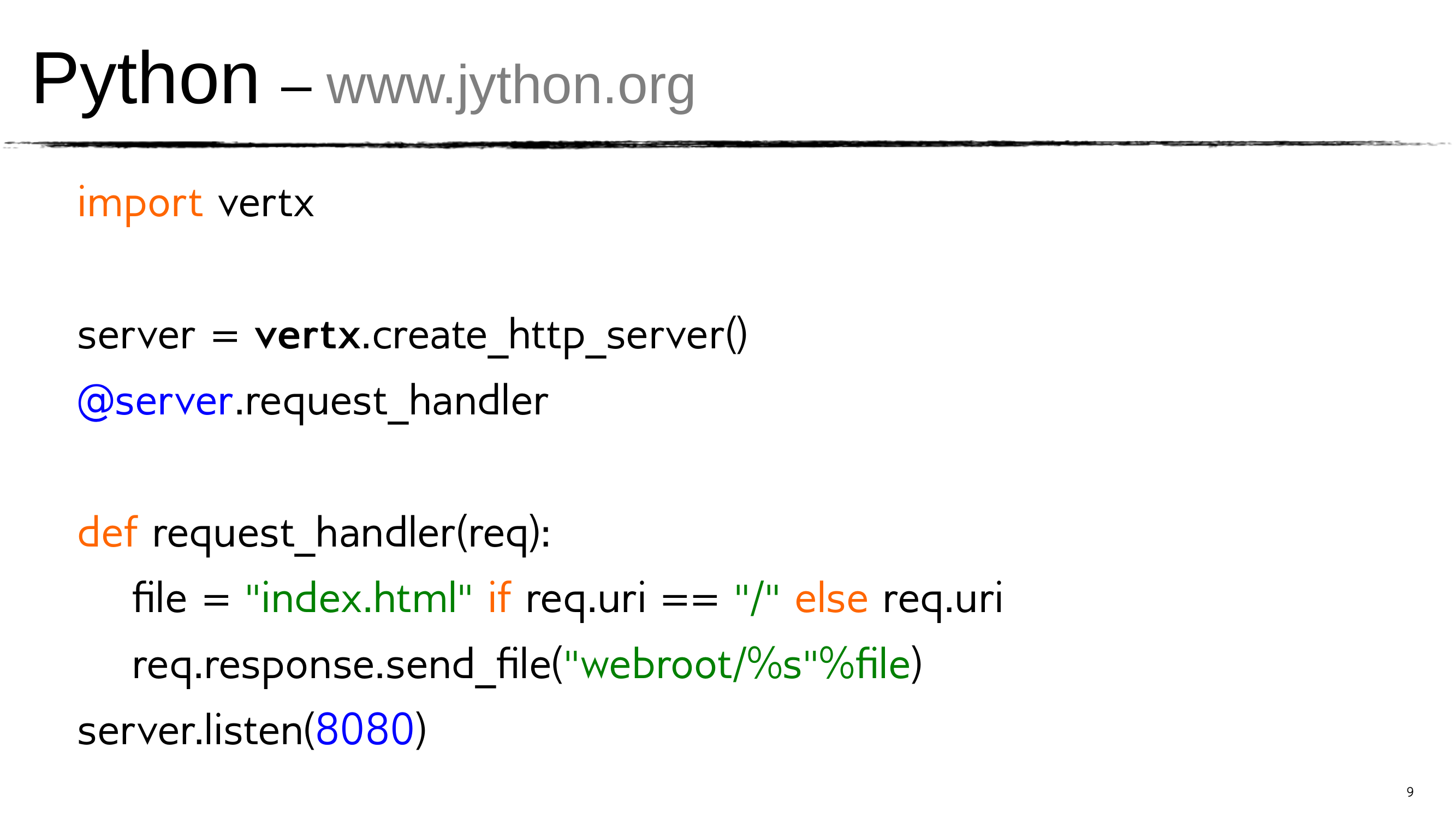

Python – www.jython.org
import vertx

server = vertx.create_http_server()
@server.request_handler

def request_handler(req):
    file = "index.html" if req.uri == "/" else req.uri
    req.response.send_file("webroot/%s"%file)
server.listen(8080)
9